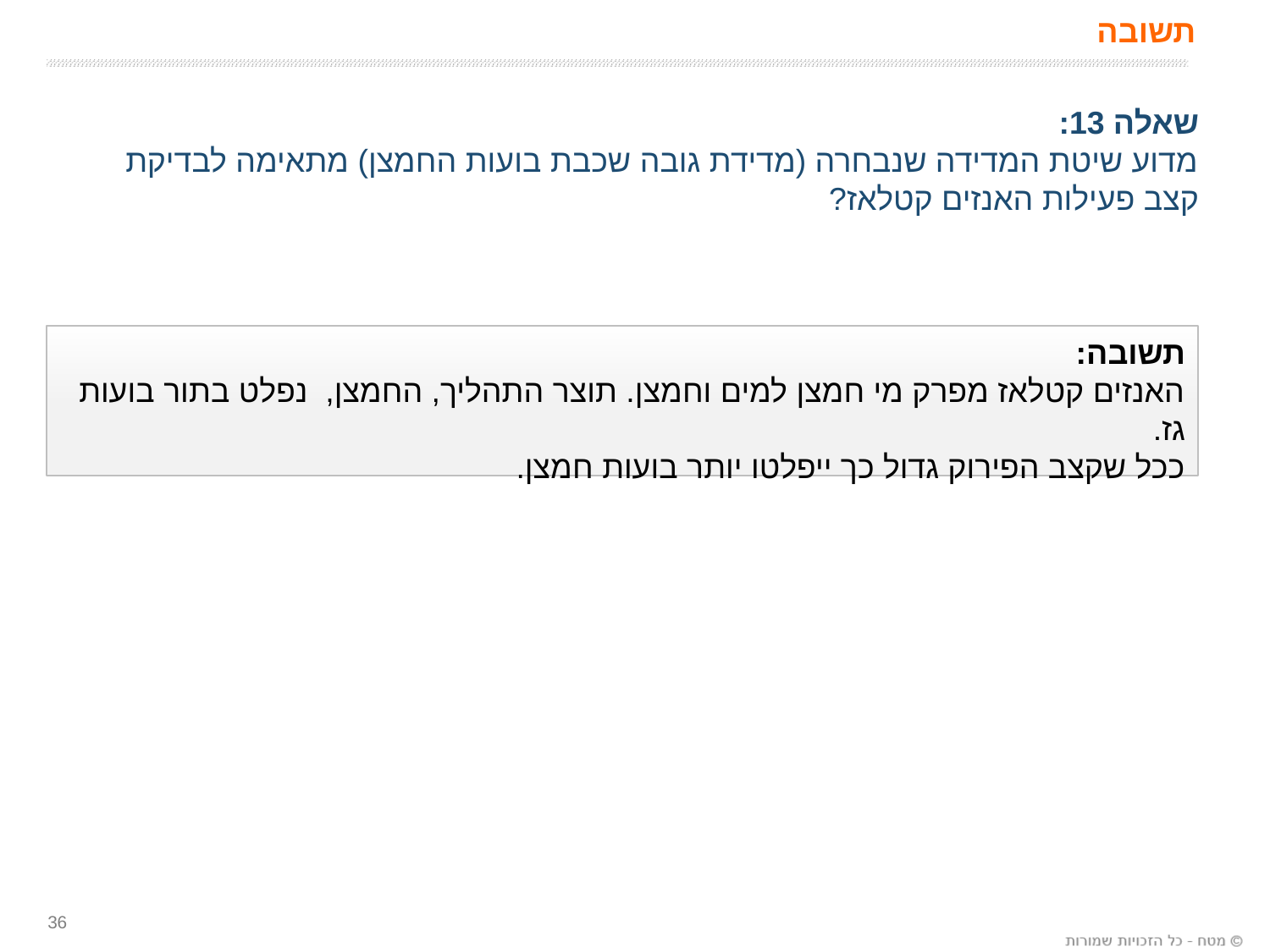

# תשובה

שאלה 13:
מדוע שיטת המדידה שנבחרה (מדידת גובה שכבת בועות החמצן) מתאימה לבדיקת קצב פעילות האנזים קטלאז?
תשובה:
האנזים קטלאז מפרק מי חמצן למים וחמצן. תוצר התהליך, החמצן,  נפלט בתור בועות גז.
ככל שקצב הפירוק גדול כך ייפלטו יותר בועות חמצן.
36